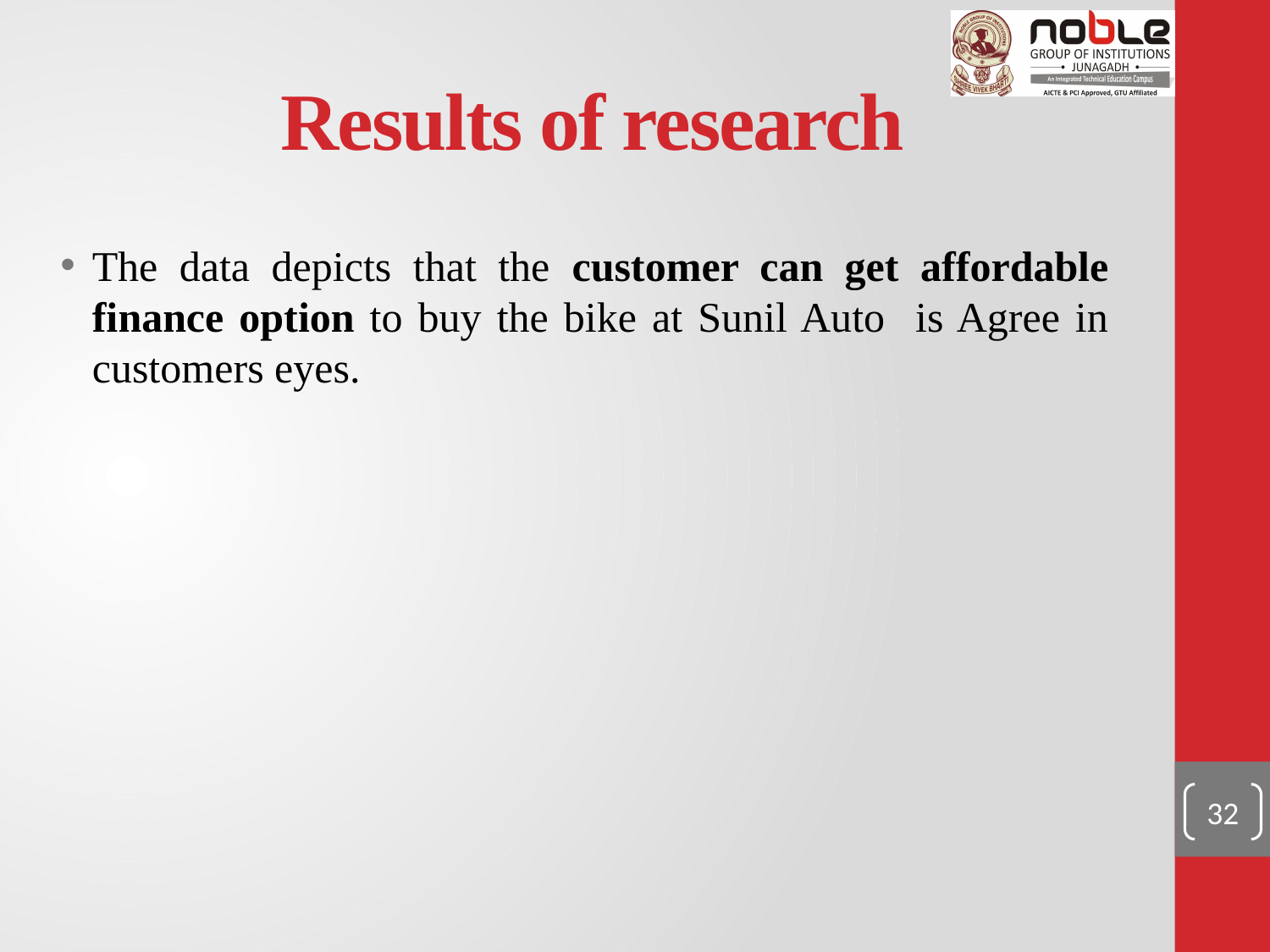

# Results of research
The data depicts that the customer can get affordable finance option to buy the bike at Sunil Auto  is Agree in customers eyes.

32